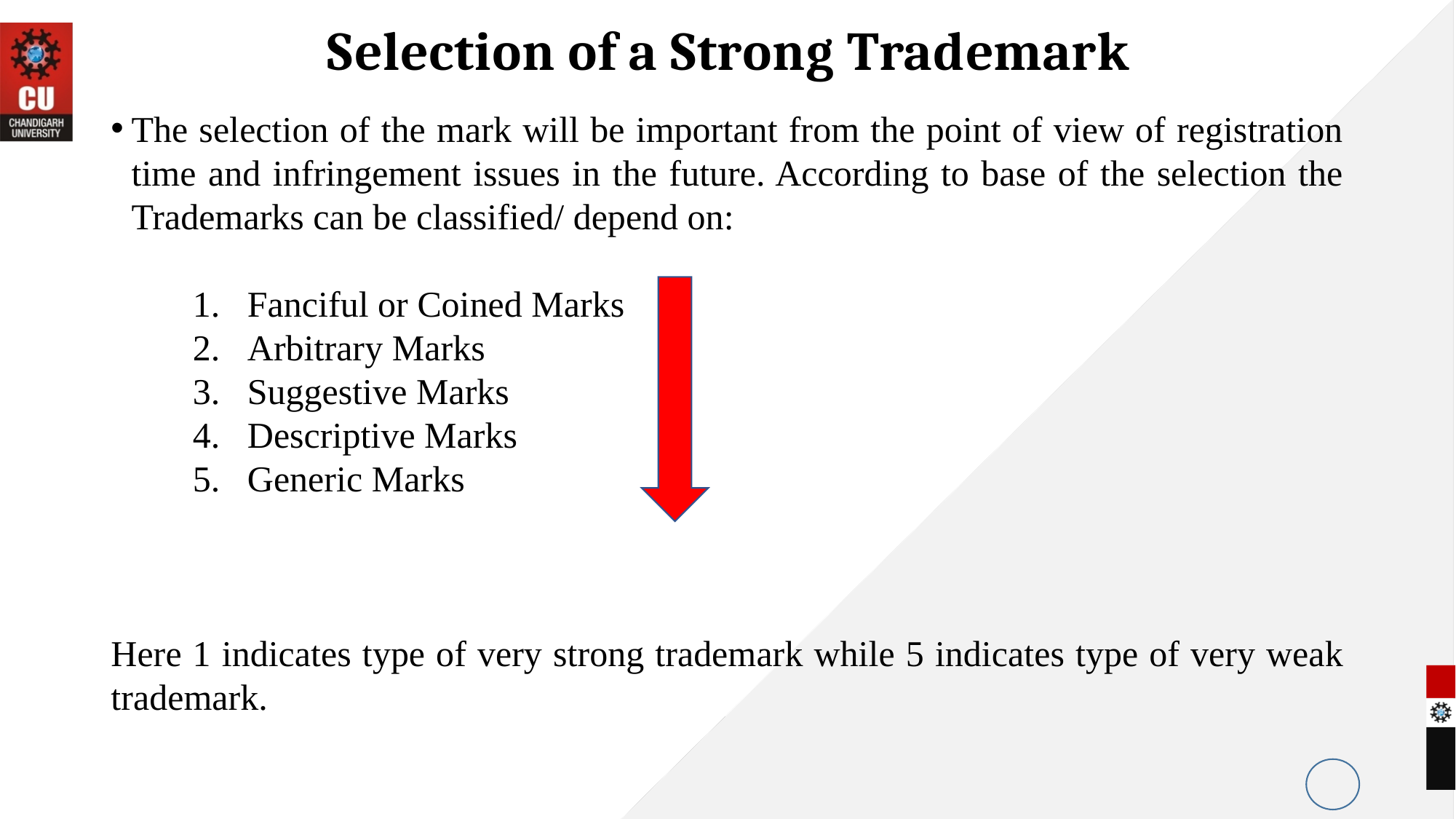

# Selection of a Strong Trademark
The selection of the mark will be important from the point of view of registration time and infringement issues in the future. According to base of the selection the Trademarks can be classified/ depend on:

Fanciful or Coined Marks
Arbitrary Marks
Suggestive Marks
Descriptive Marks
Generic Marks

Here 1 indicates type of very strong trademark while 5 indicates type of very weak trademark.